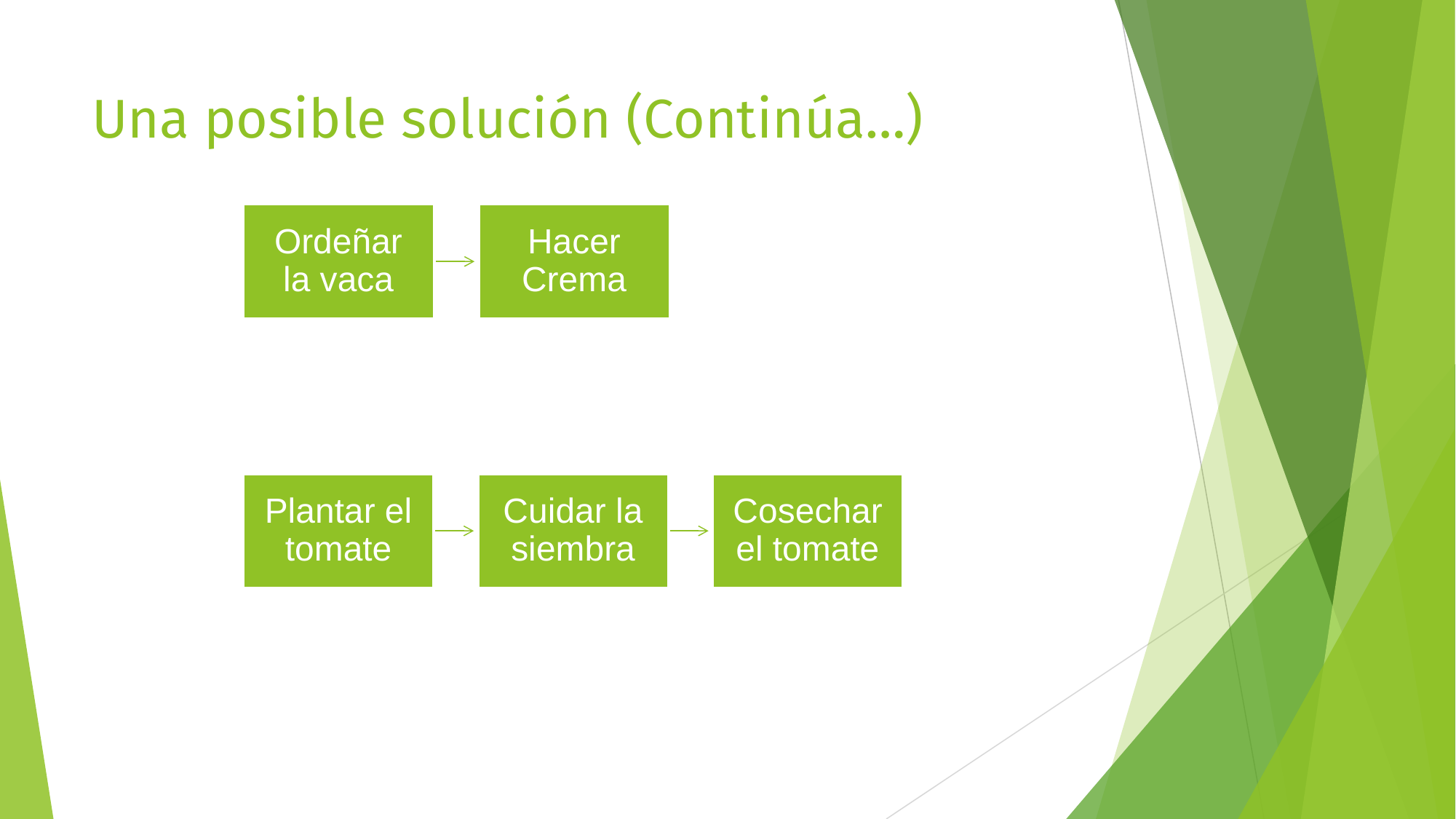

# Una posible solución (Continúa…)

Ordeñar la vaca
Hacer Crema

Plantar el tomate

Cuidar la siembra
Cosechar el tomate